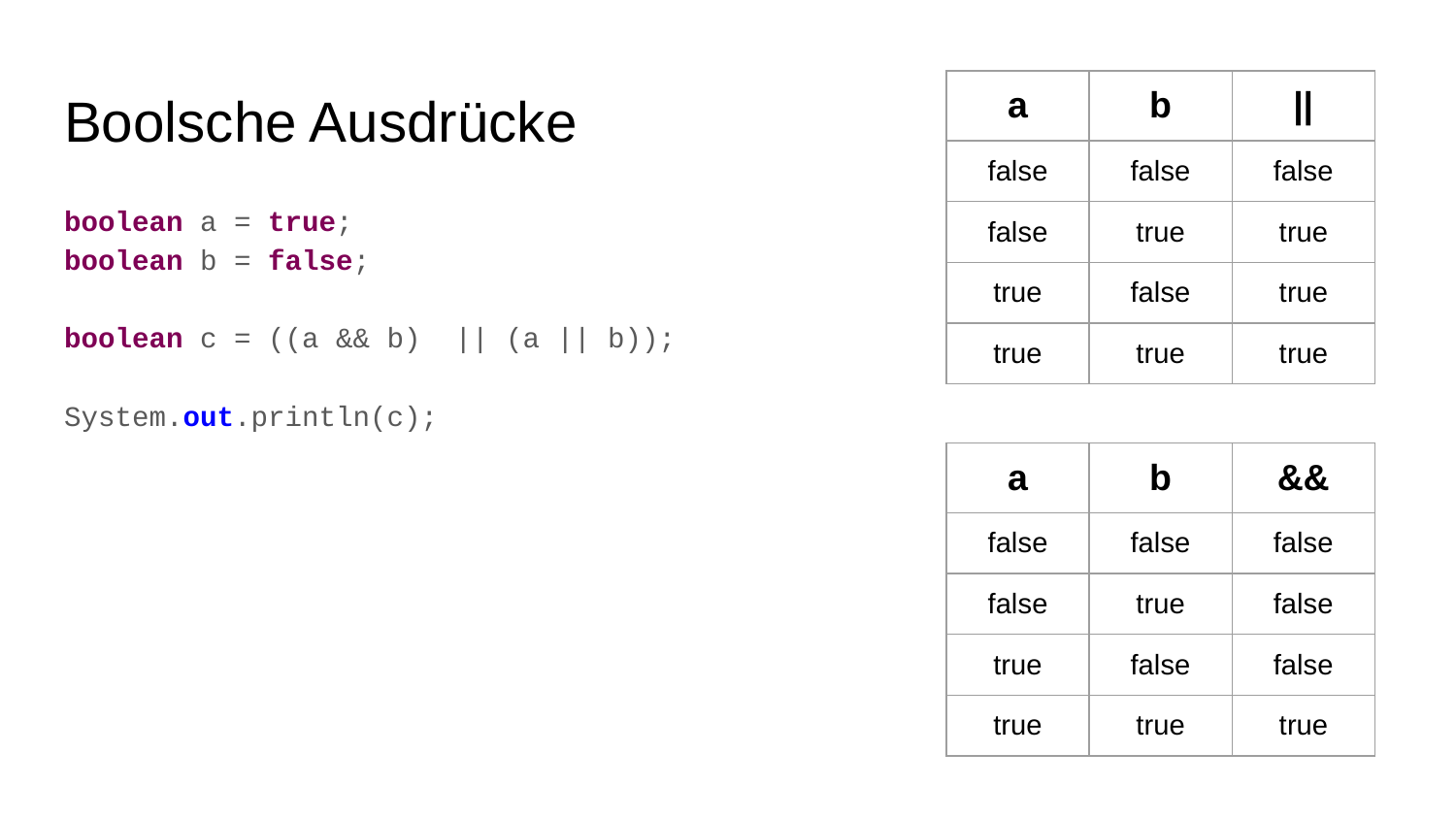

# Boolsche Ausdrücke
| a | b | || |
| --- | --- | --- |
| false | false | false |
| false | true | true |
| true | false | true |
| true | true | true |
boolean a = true;
boolean b = false;

boolean c = ((a && b)  || (a || b));

System.out.println(c);
| a | b | && |
| --- | --- | --- |
| false | false | false |
| false | true | false |
| true | false | false |
| true | true | true |